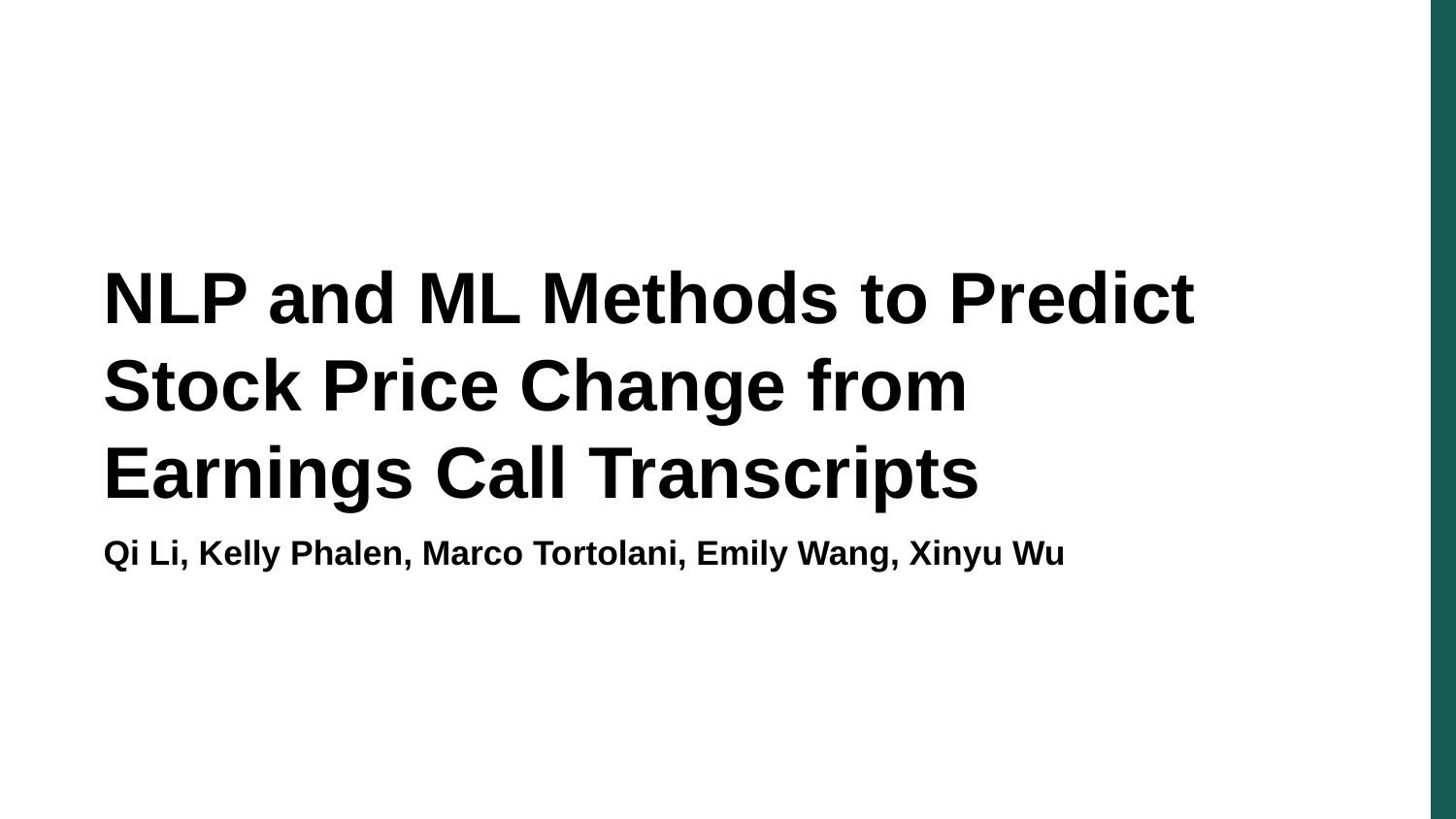

NLP and ML Methods to Predict Stock Price Change from Earnings Call Transcripts

Qi Li, Kelly Phalen, Marco Tortolani, Emily Wang, Xinyu Wu